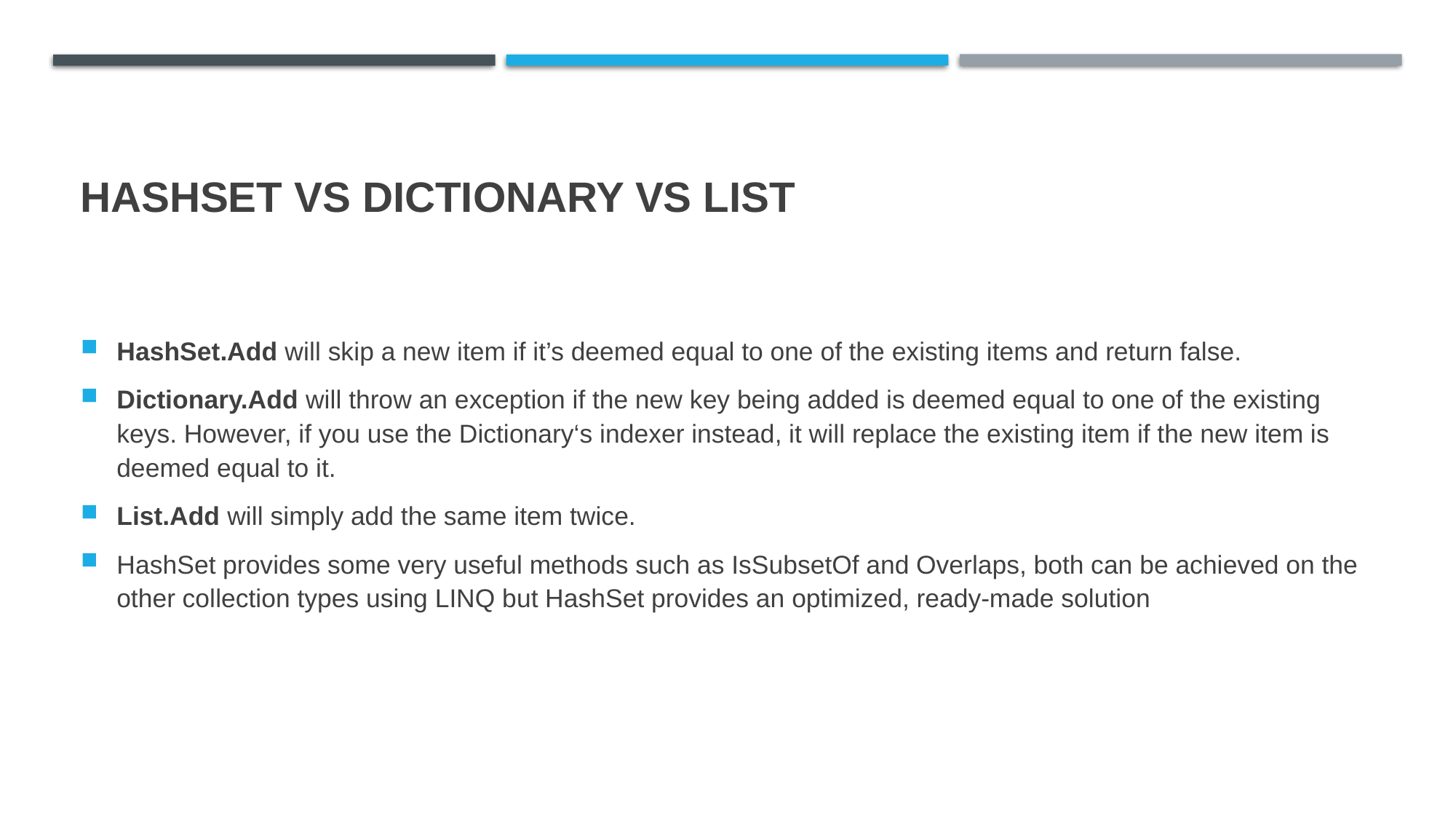

# HashSet vs Dictionary vs List
HashSet.Add will skip a new item if it’s deemed equal to one of the existing items and return false.
Dictionary.Add will throw an exception if the new key being added is deemed equal to one of the existing keys. However, if you use the Dictionary‘s indexer instead, it will replace the existing item if the new item is deemed equal to it.
List.Add will simply add the same item twice.
HashSet provides some very useful methods such as IsSubsetOf and Overlaps, both can be achieved on the other collection types using LINQ but HashSet provides an optimized, ready-made solution